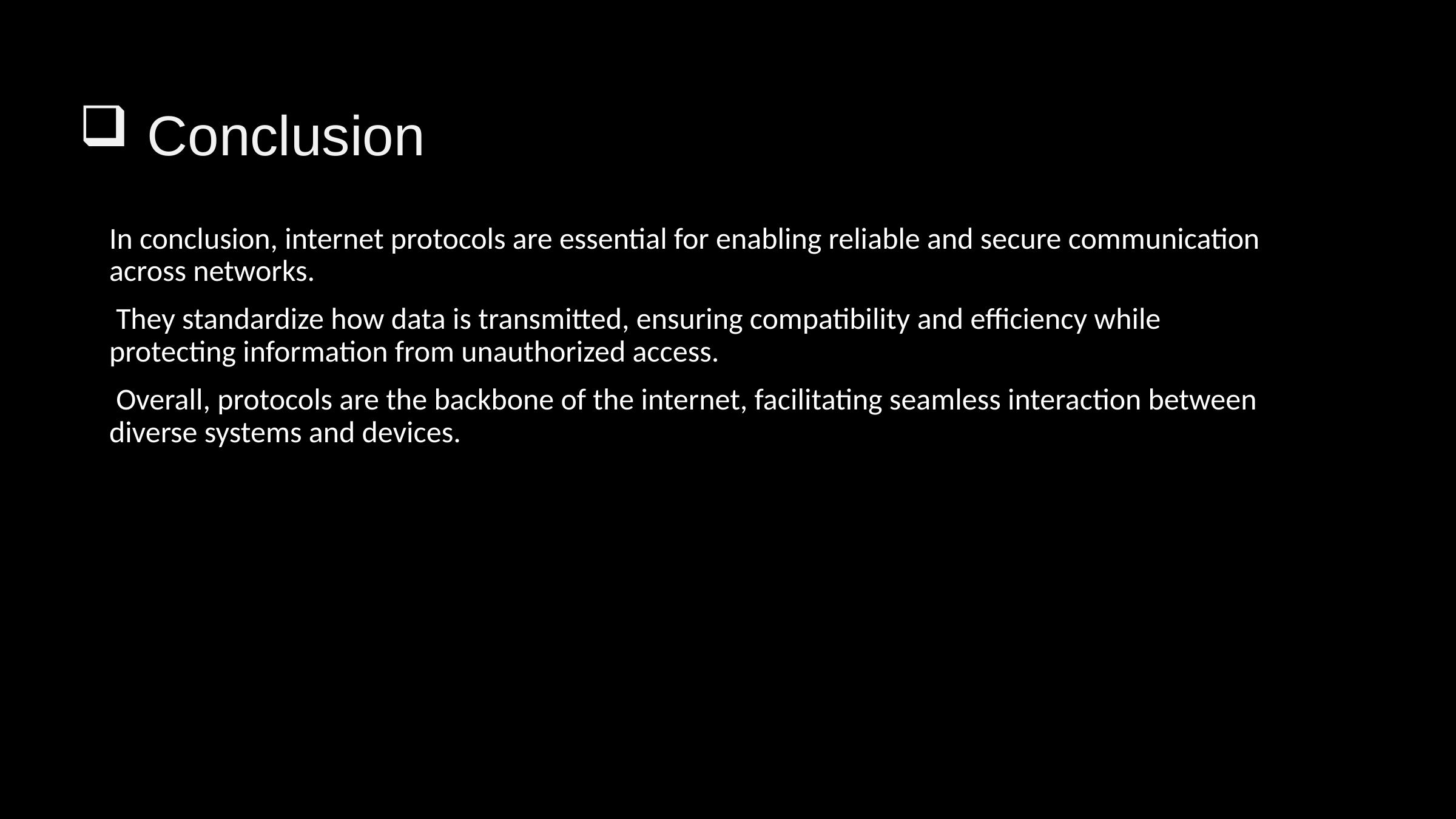

Conclusion
In conclusion, internet protocols are essential for enabling reliable and secure communication across networks.
 They standardize how data is transmitted, ensuring compatibility and efficiency while protecting information from unauthorized access.
 Overall, protocols are the backbone of the internet, facilitating seamless interaction between diverse systems and devices.